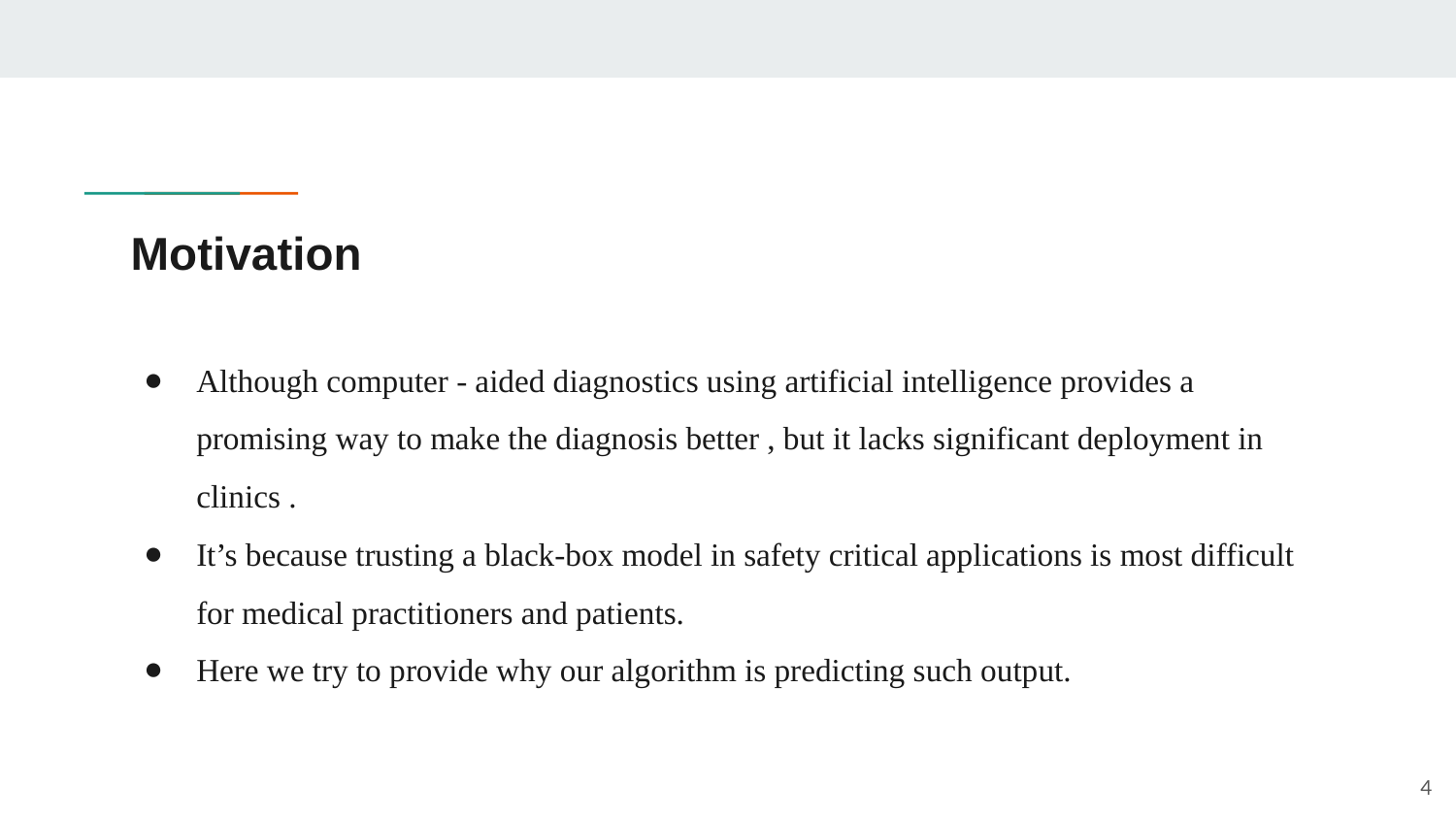

# Motivation
Although computer - aided diagnostics using artificial intelligence provides a promising way to make the diagnosis better , but it lacks significant deployment in clinics .
It’s because trusting a black-box model in safety critical applications is most difficult for medical practitioners and patients.
Here we try to provide why our algorithm is predicting such output.
4